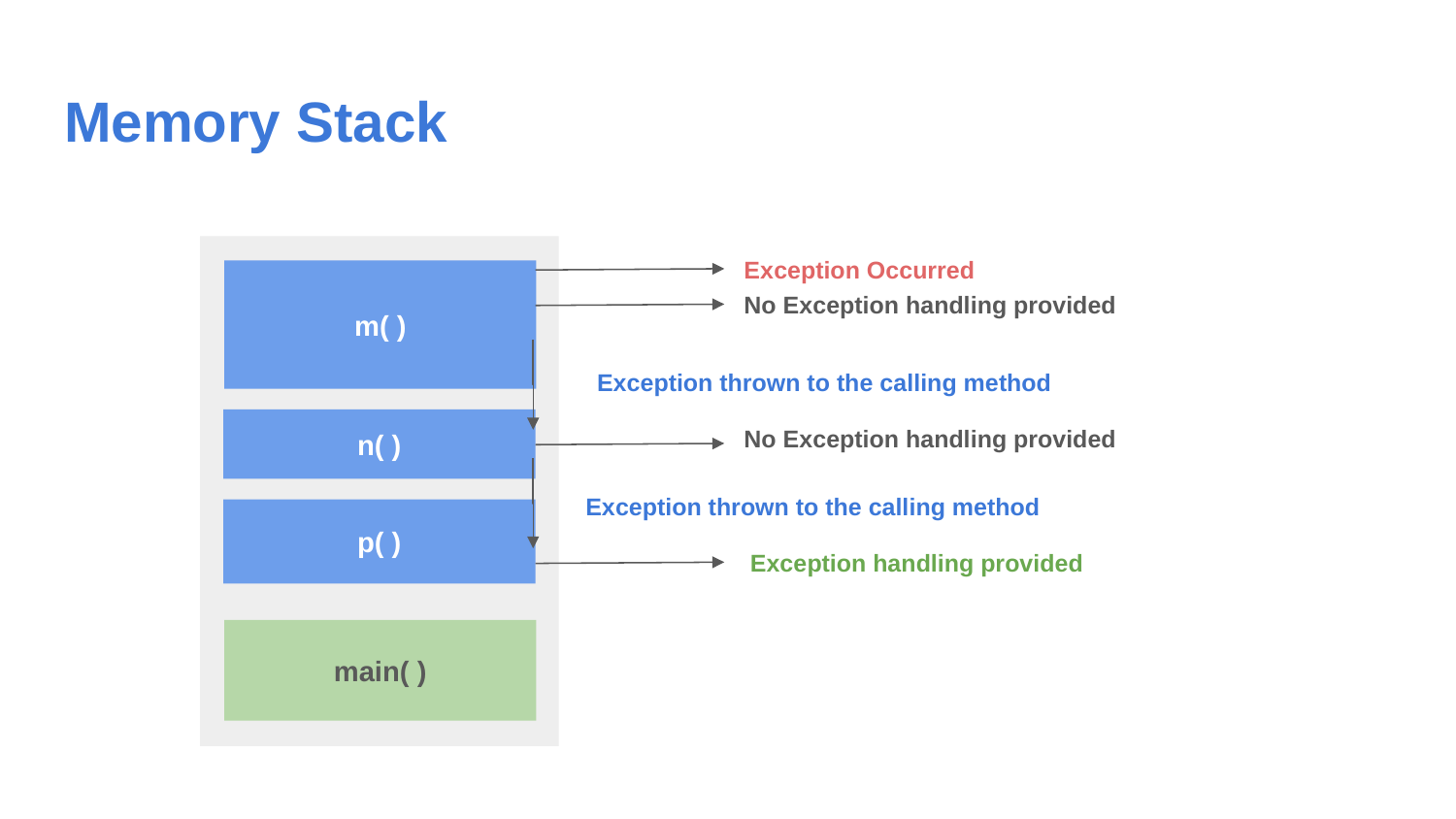

# Memory Stack

Exception Occurred
m( )
No Exception handling provided
Exception thrown to the calling method
No Exception handling provided
n( )
Exception thrown to the calling method
p( )
Exception handling provided
main( )